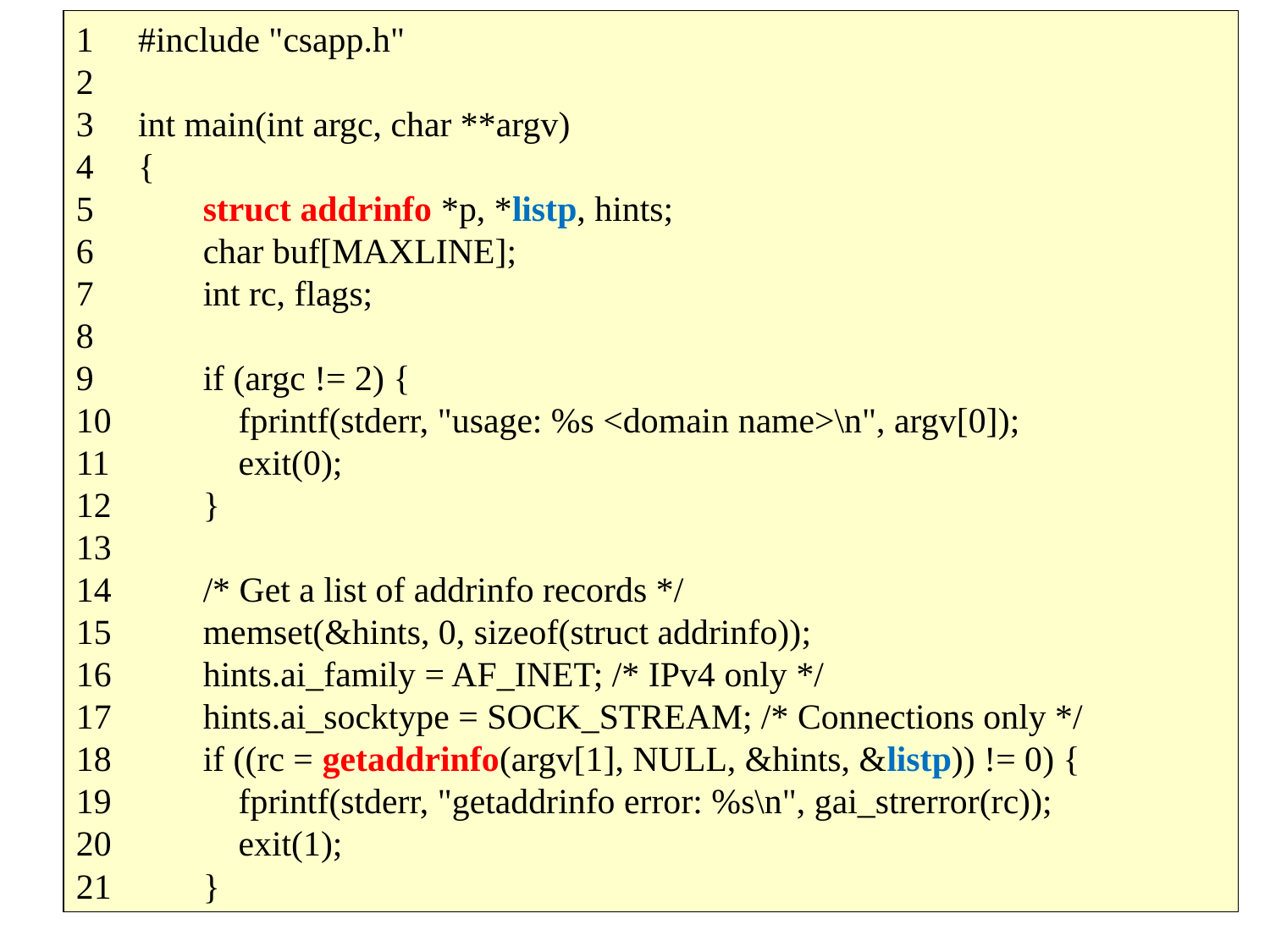

1     #include "csapp.h"
2
3     int main(int argc, char **argv)
4     {
5     	struct addrinfo *p, *listp, hints;
6     	char buf[MAXLINE];
7 	int rc, flags;
8
9 	if (argc != 2) {
10 	    fprintf(stderr, "usage: %s <domain name>\n", argv[0]);
11 	    exit(0);
12 	}
13
14 	/* Get a list of addrinfo records */
15 	memset(&hints, 0, sizeof(struct addrinfo));
16 	hints.ai_family = AF_INET; /* IPv4 only */
17 	hints.ai_socktype = SOCK_STREAM; /* Connections only */
18 	if ((rc = getaddrinfo(argv[1], NULL, &hints, &listp)) != 0) {
19 	    fprintf(stderr, "getaddrinfo error: %s\n", gai_strerror(rc));
20 	    exit(1);
21 	}
# Hostinfo
10